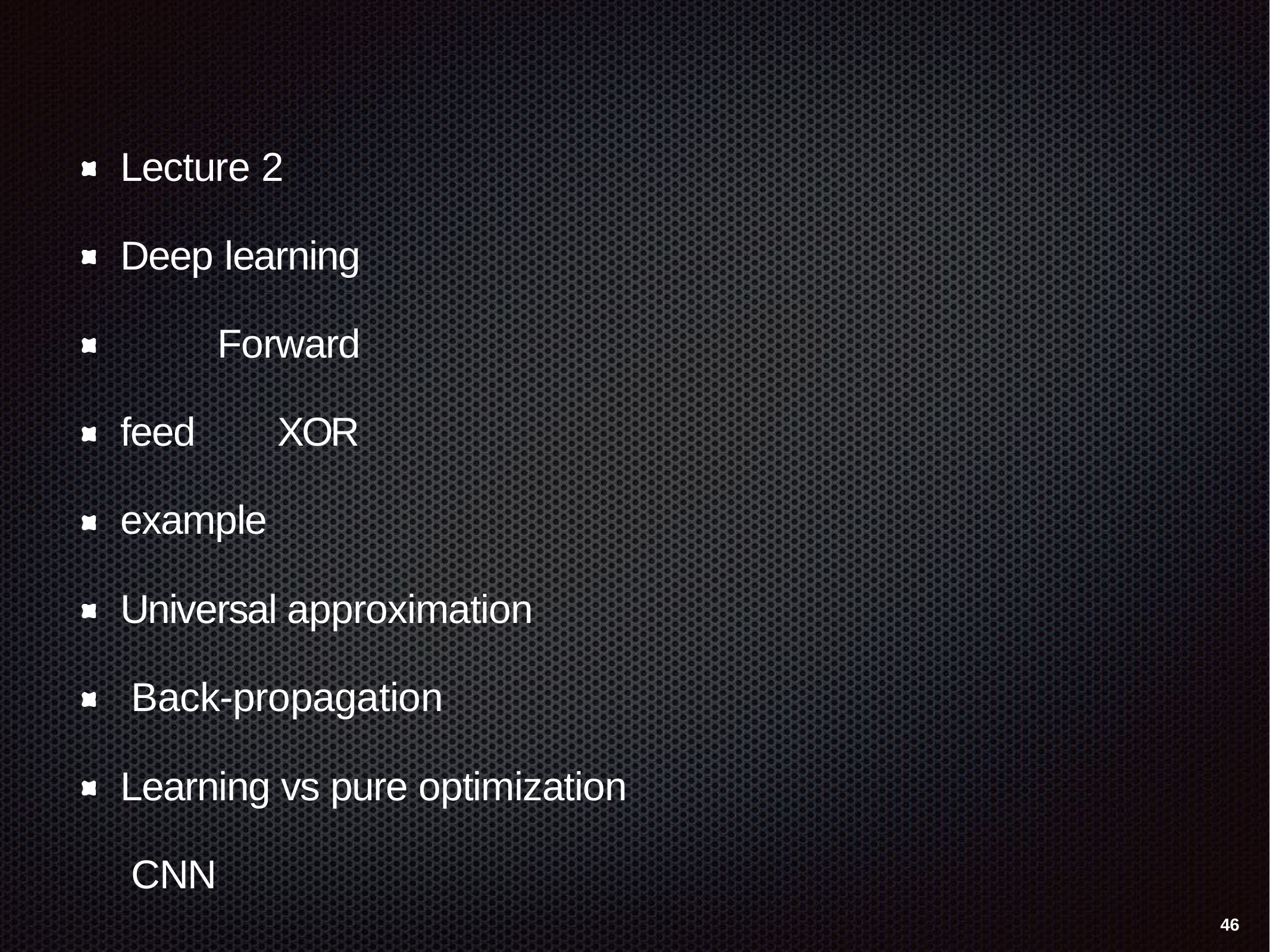

Lecture 2
Deep learning  Forward feed  XOR example
Universal approximation  Back-propagation
Learning vs pure optimization  CNN

46